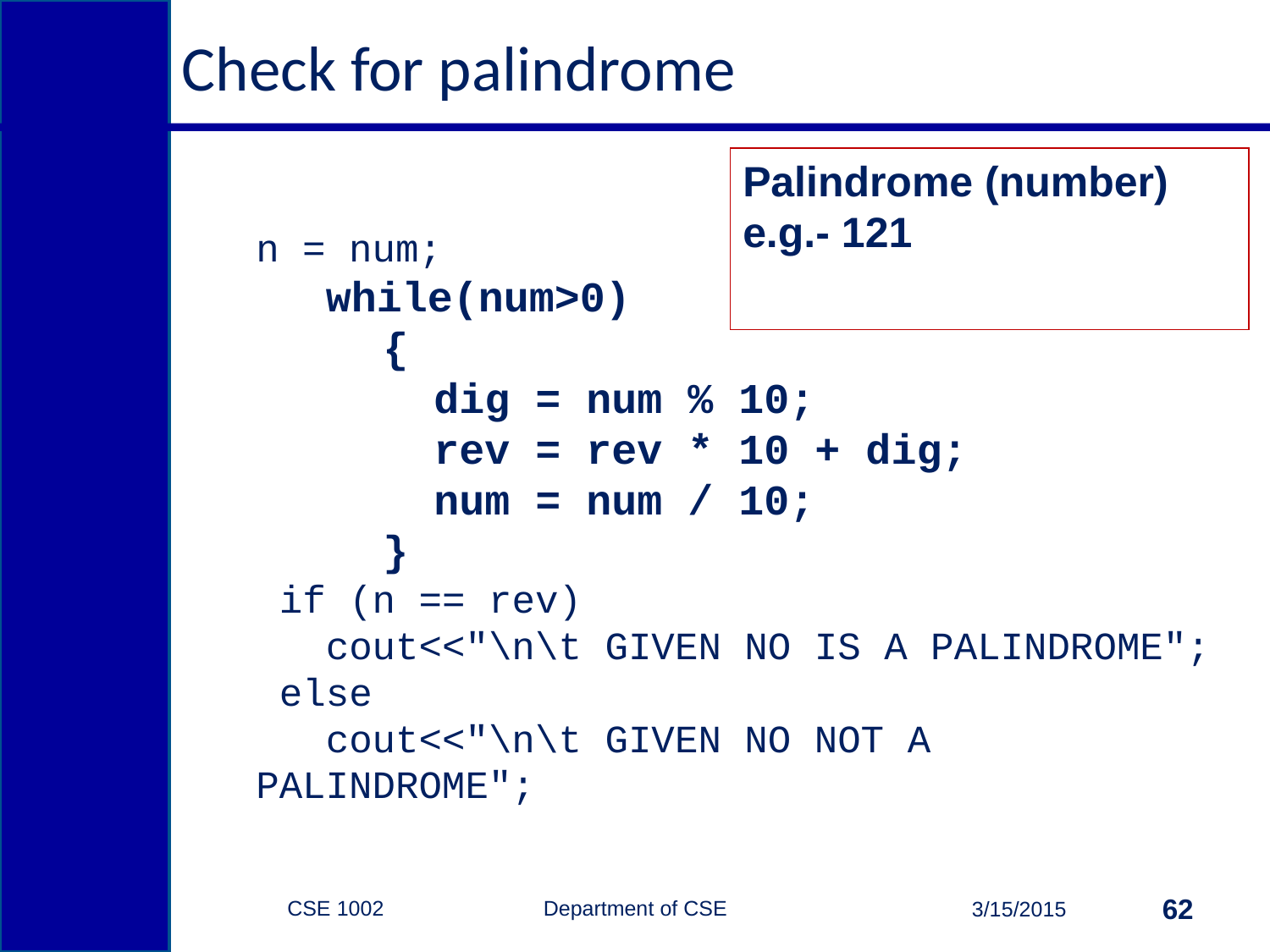

Check for palindrome
Palindrome (number)
e.g.- 121

n = num;
   while(num>0)
	{
	  dig = num % 10;
	  rev = rev * 10 + dig;
	  num = num / 10;
	}
 if (n == rev)
   cout<<"\n\t GIVEN NO IS A PALINDROME";
 else
   cout<<"\n\t GIVEN NO NOT A PALINDROME";
CSE 1002                           Department of CSE
62
3/15/2015